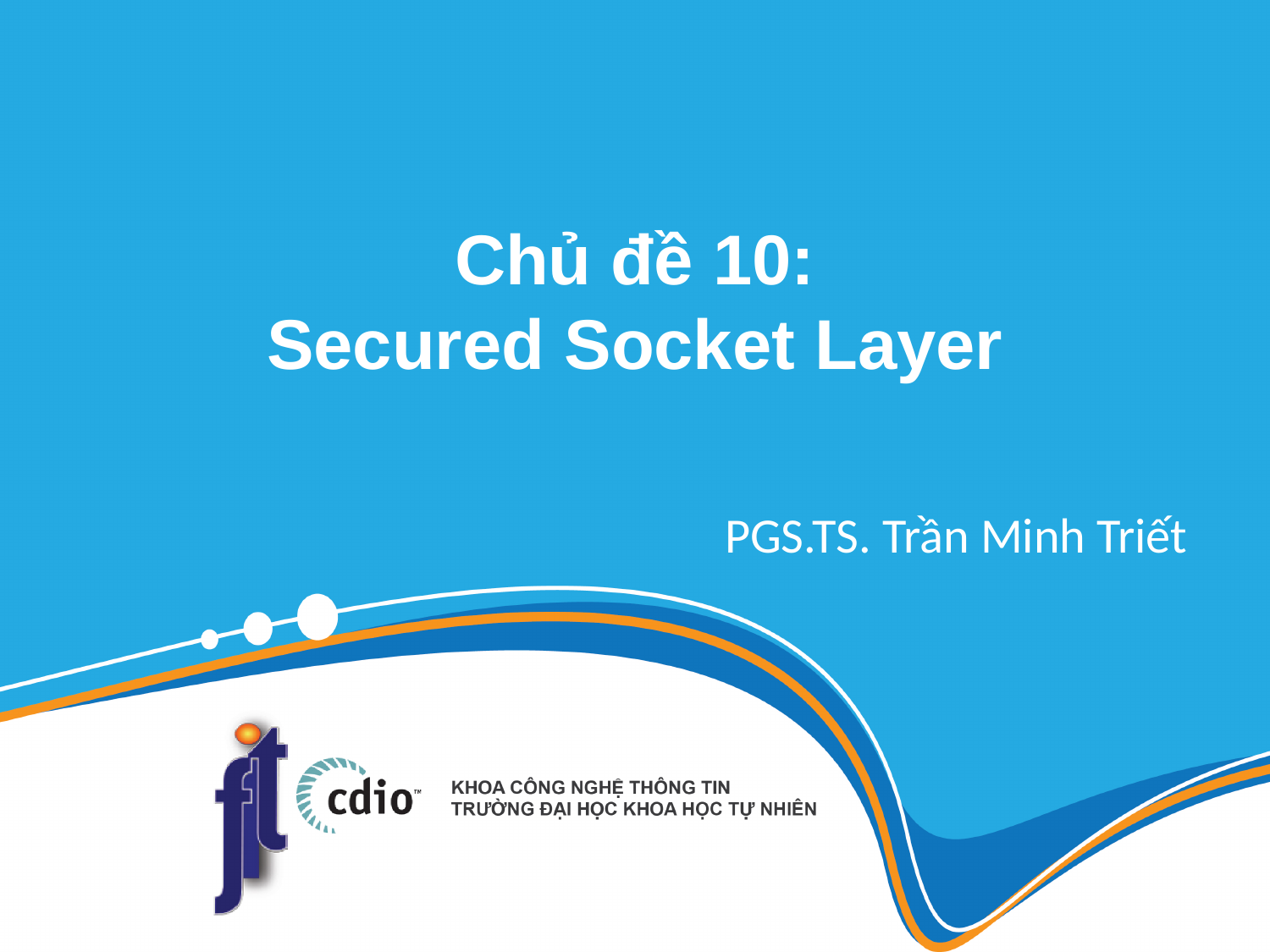

# Chủ đề 10: Secured Socket Layer
PGS.TS. Trần Minh Triết